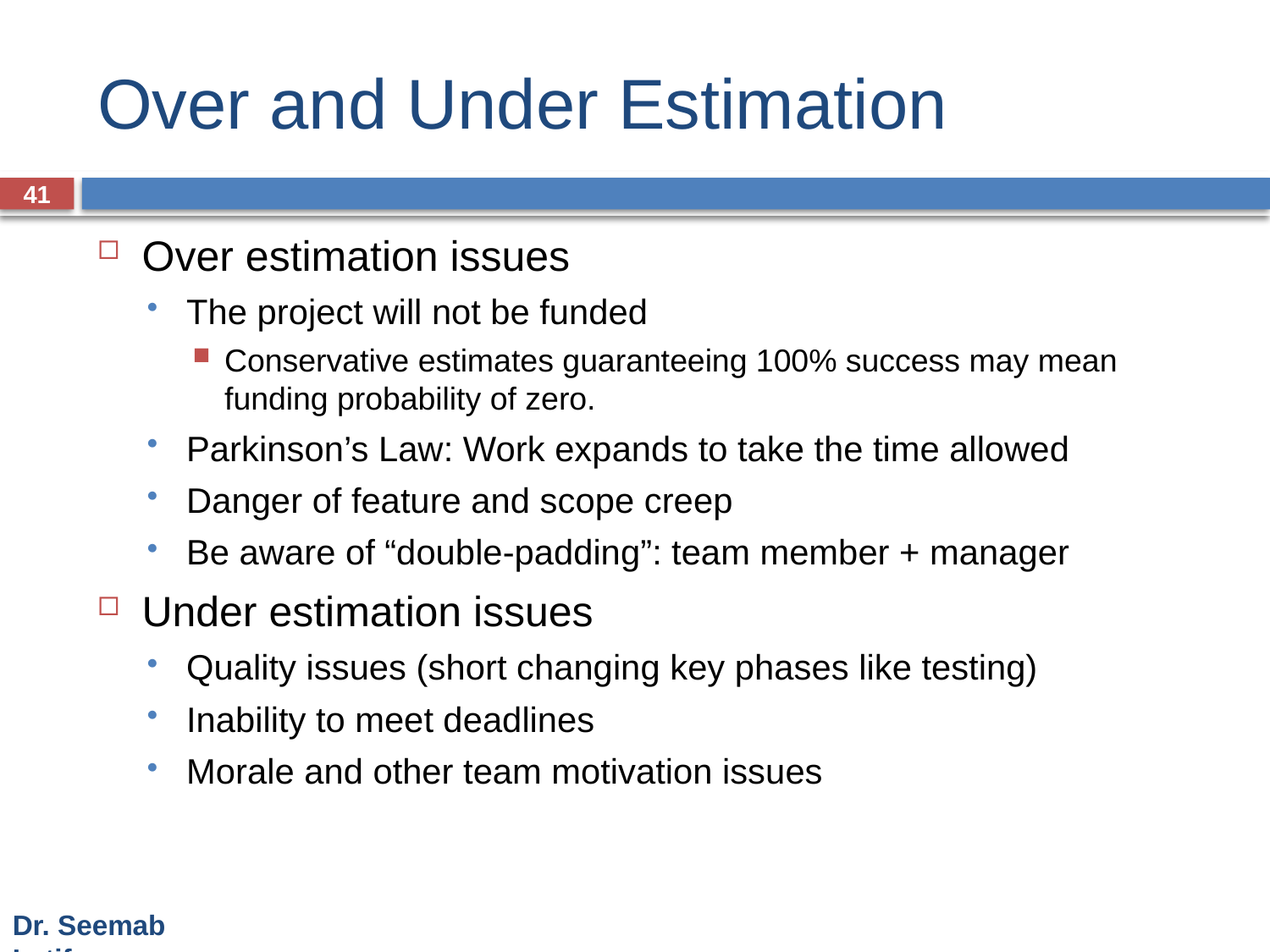

# Over and Under Estimation
41
Over estimation issues
The project will not be funded
Conservative estimates guaranteeing 100% success may mean funding probability of zero.
Parkinson’s Law: Work expands to take the time allowed
Danger of feature and scope creep
Be aware of “double-padding”: team member + manager
Under estimation issues
Quality issues (short changing key phases like testing)
Inability to meet deadlines
Morale and other team motivation issues